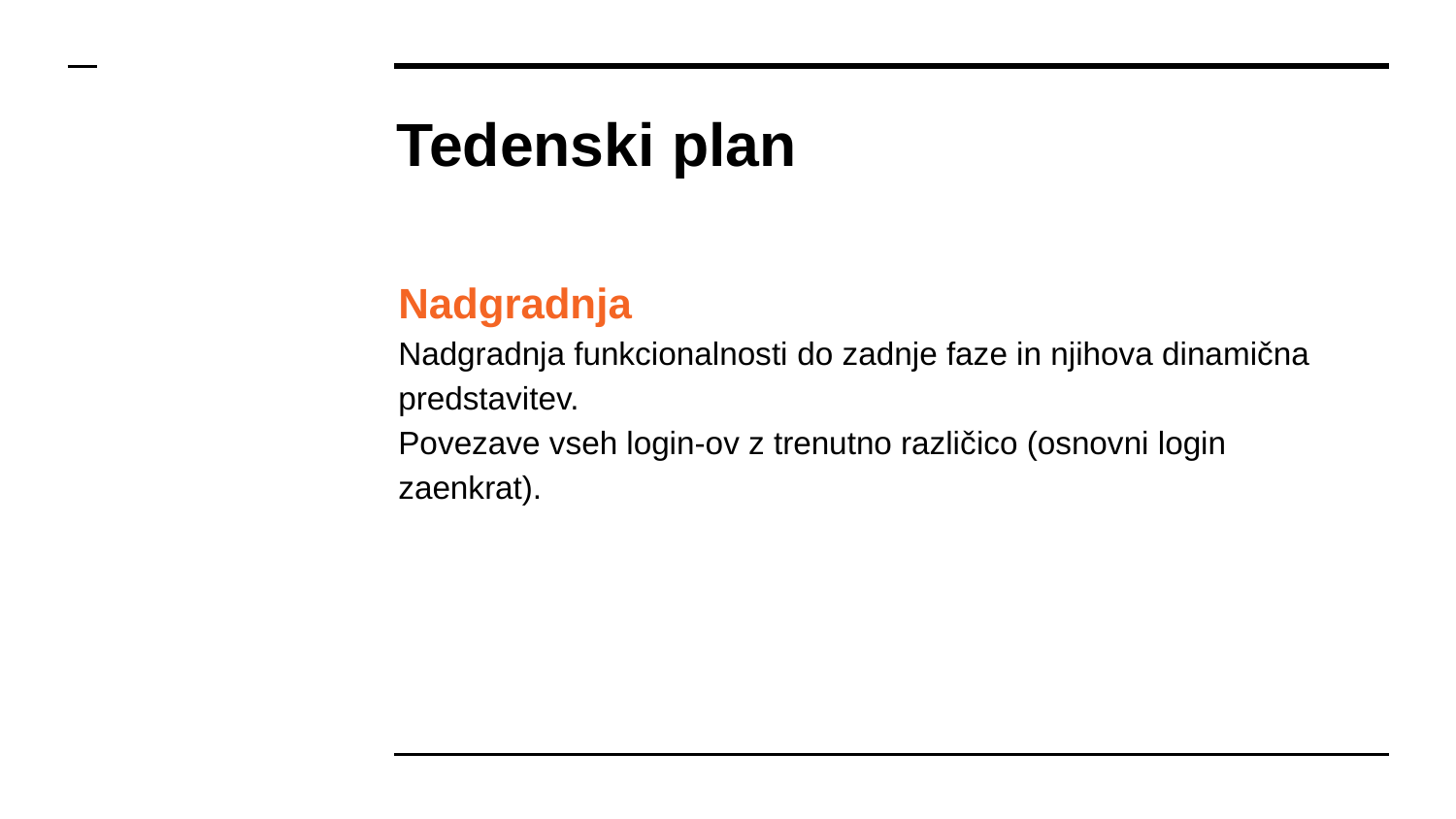

# Tedenski plan
Nadgradnja
Nadgradnja funkcionalnosti do zadnje faze in njihova dinamična predstavitev.
Povezave vseh login-ov z trenutno različico (osnovni login zaenkrat).